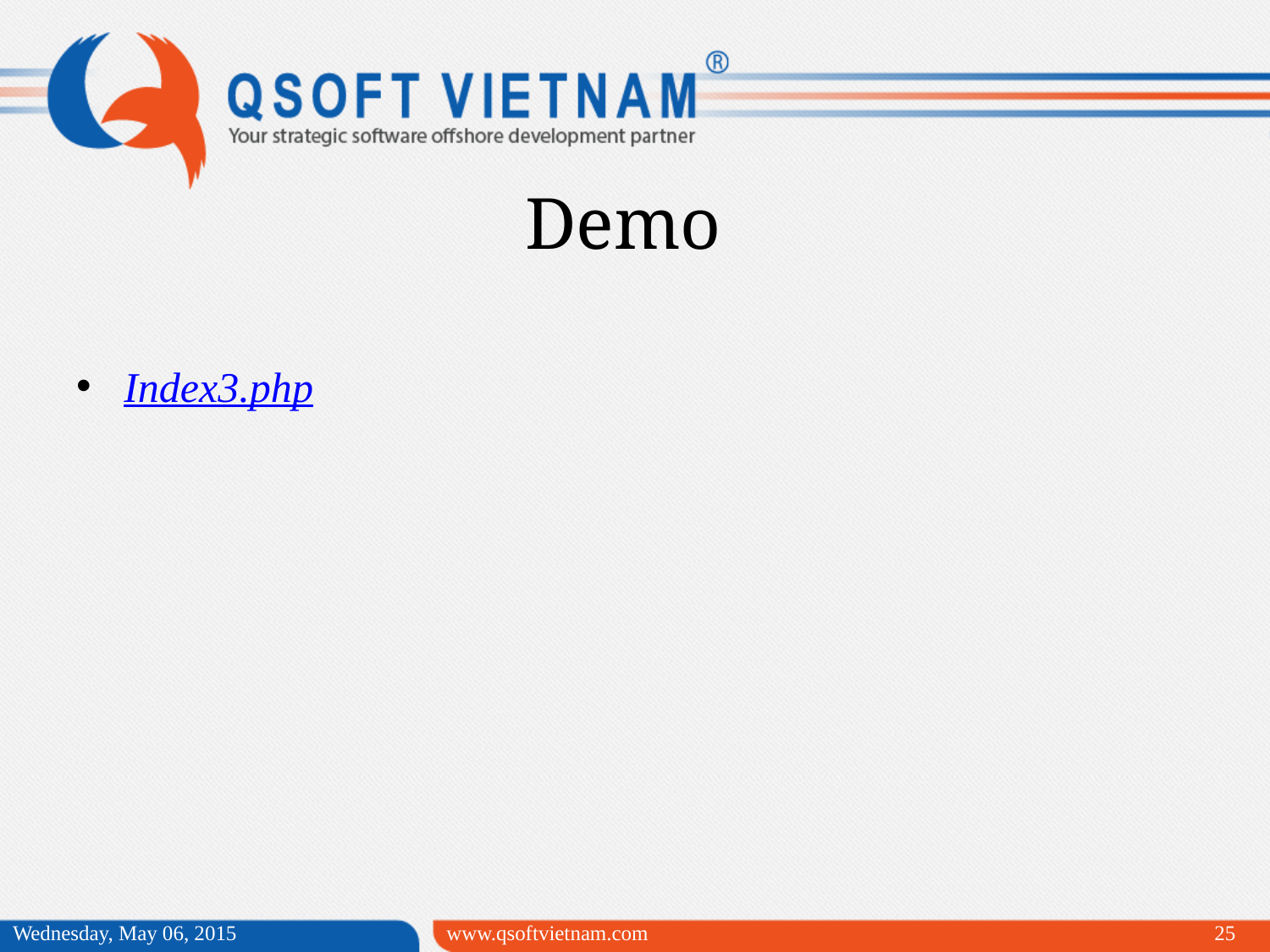

Demo
Index3.php
Wednesday, May 06, 2015
www.qsoftvietnam.com
25